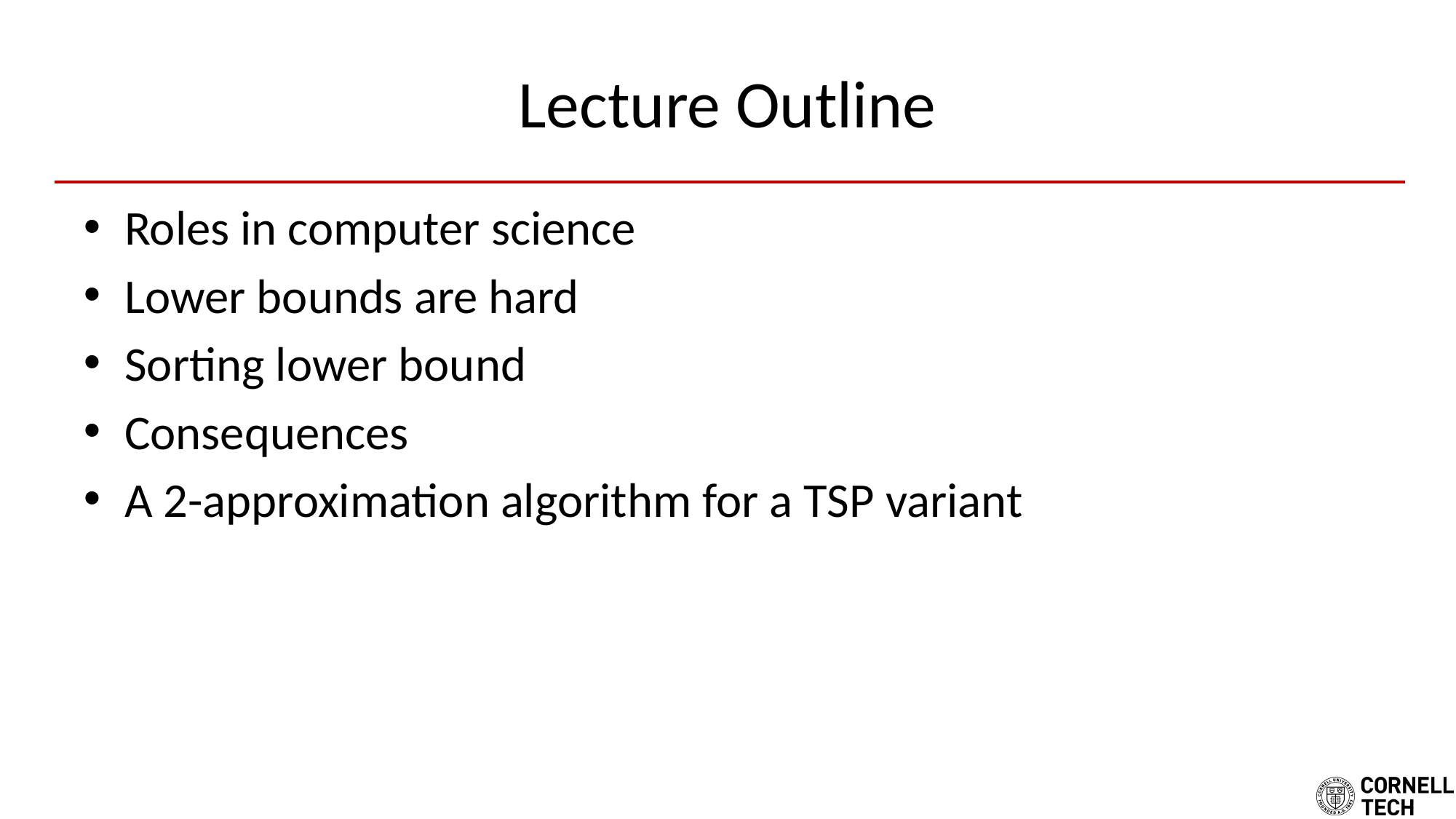

# Lecture Outline
Roles in computer science
Lower bounds are hard
Sorting lower bound
Consequences
A 2-approximation algorithm for a TSP variant